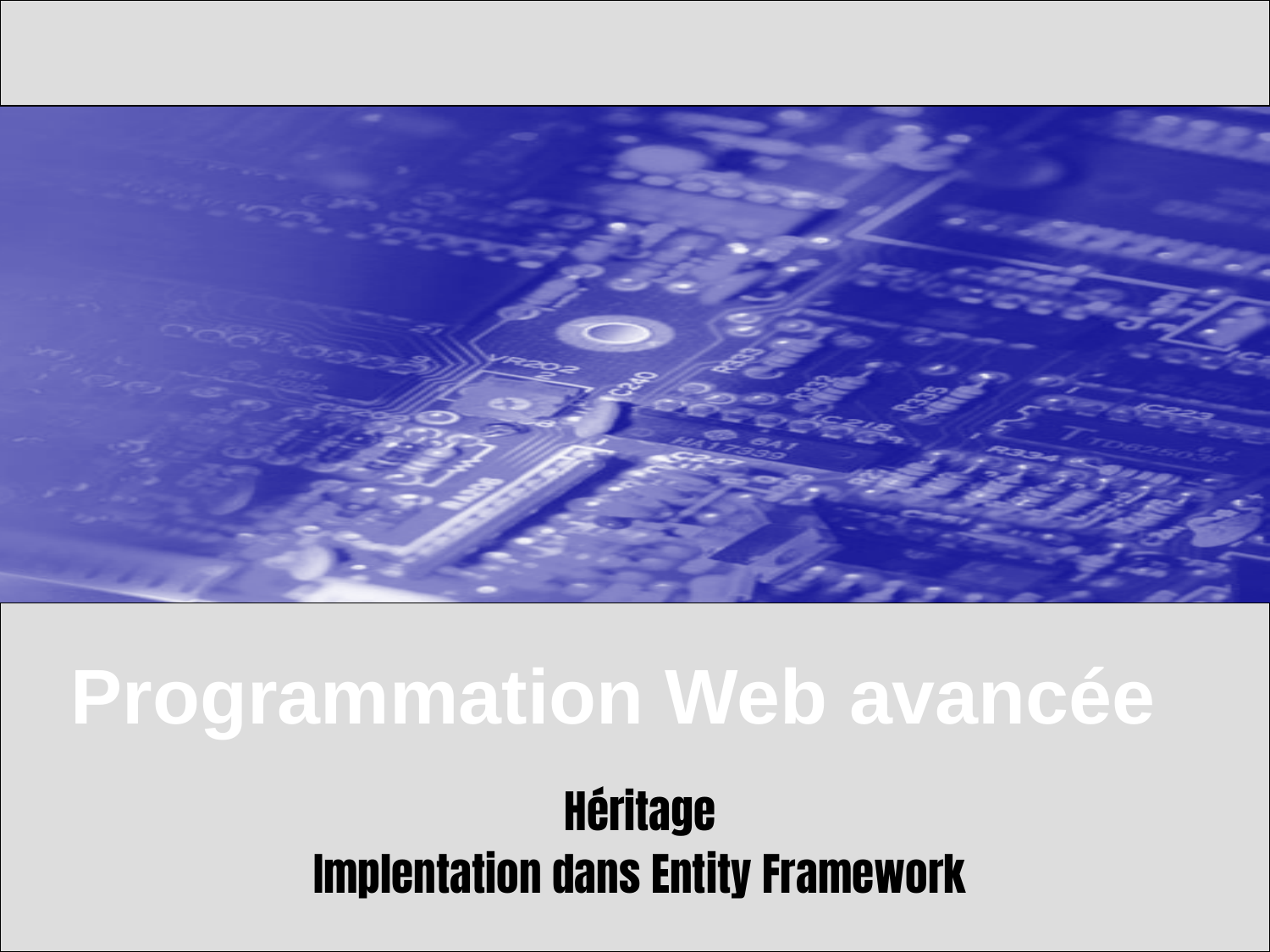

# Programmation Web avancée
Héritage
Implentation dans Entity Framework